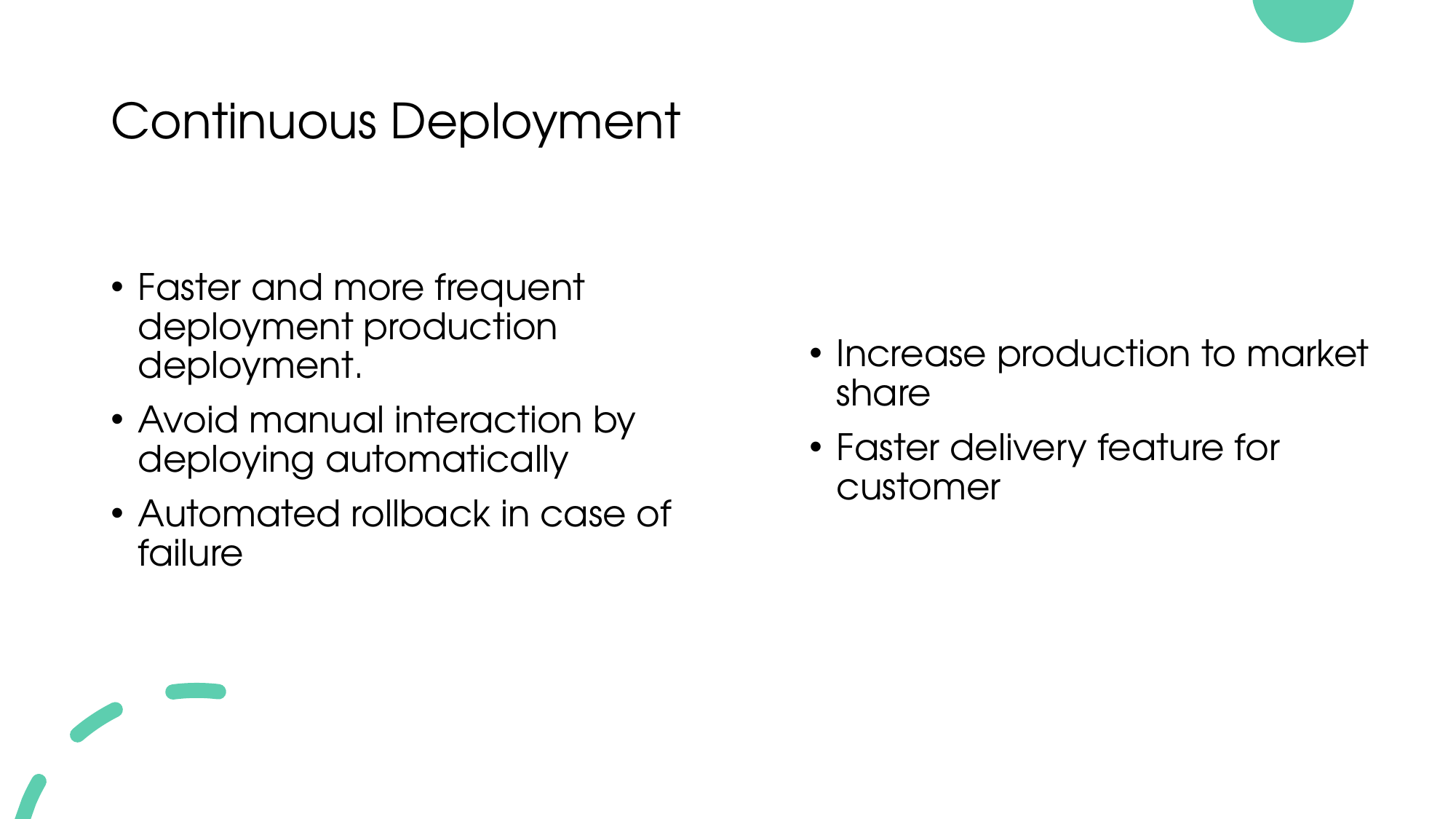

# Continuous Deployment
Faster and more frequent deployment production deployment.
Avoid manual interaction by deploying automatically
Automated rollback in case of failure

Increase production to market share
Faster delivery feature for customer